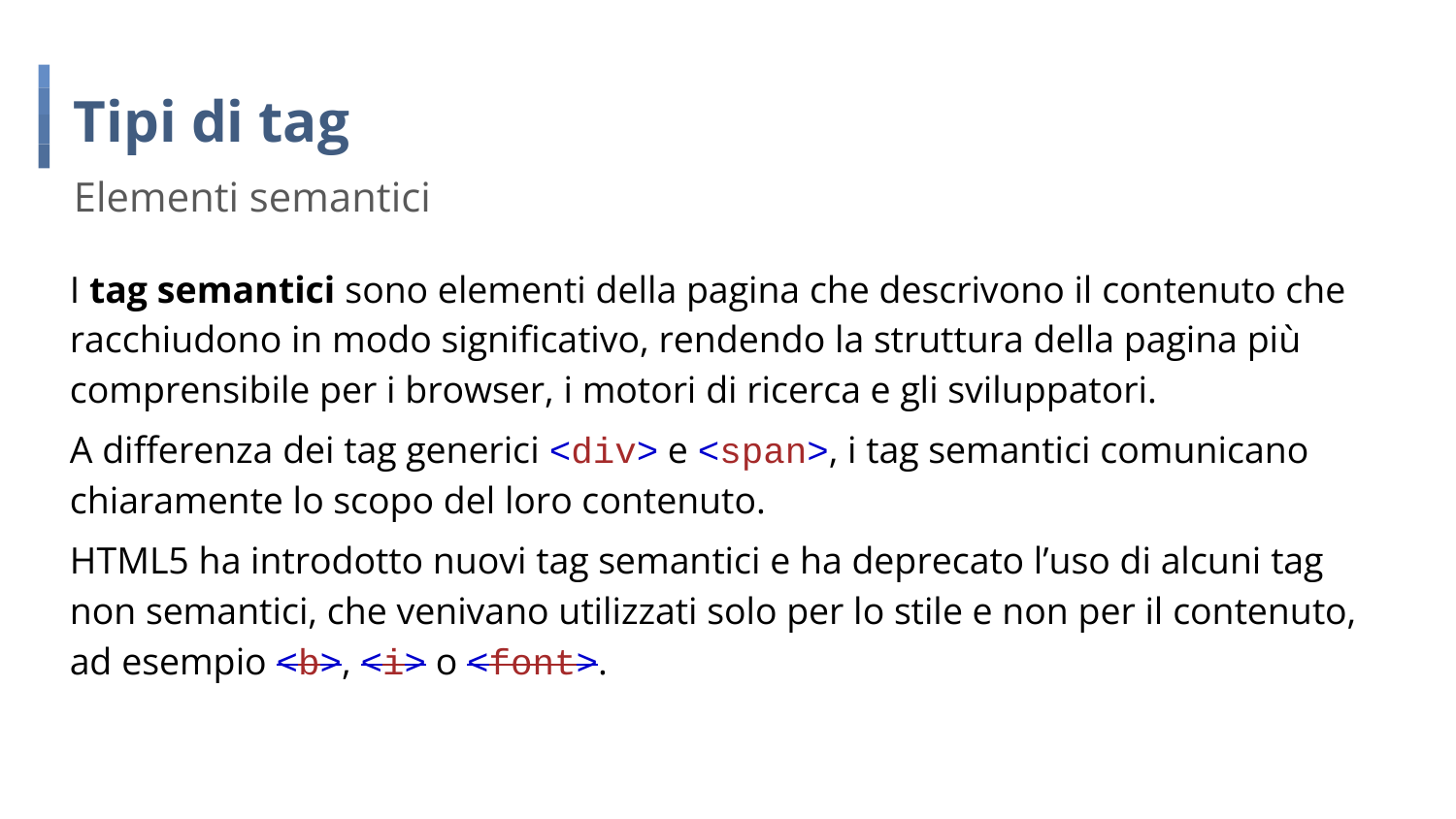

# Tipi di tag

Elementi semantici
I tag semantici sono elementi della pagina che descrivono il contenuto che racchiudono in modo significativo, rendendo la struttura della pagina più comprensibile per i browser, i motori di ricerca e gli sviluppatori.
A differenza dei tag generici <div> e <span>, i tag semantici comunicano chiaramente lo scopo del loro contenuto.
HTML5 ha introdotto nuovi tag semantici e ha deprecato l’uso di alcuni tag non semantici, che venivano utilizzati solo per lo stile e non per il contenuto, ad esempio <b>, <i> o <font>.